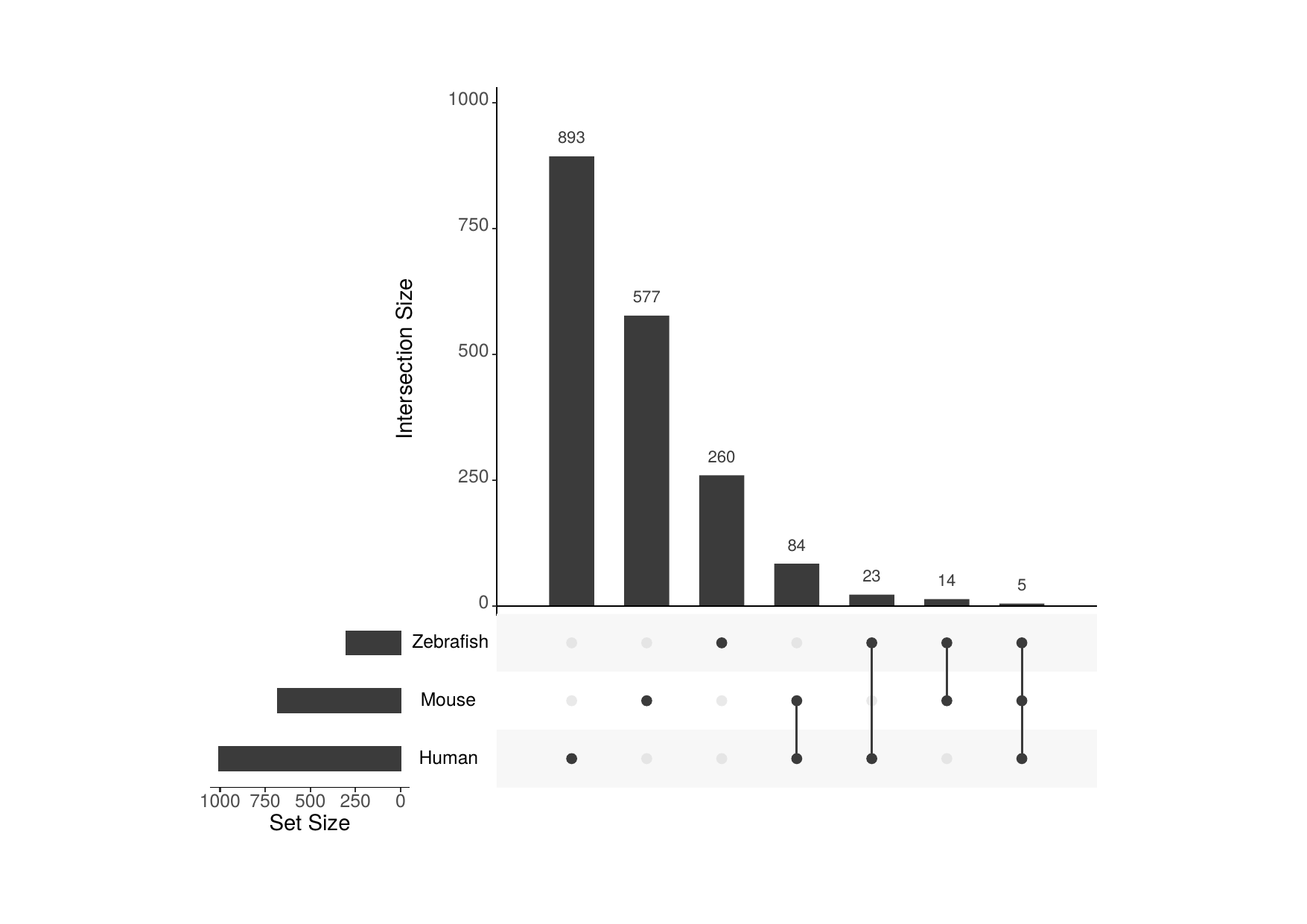

1000

893

750

577

500
Intersection Size

260
250

84

23
14
5

0

Zebrafish

Mouse

Human

250
1000
750
500
0
Set Size